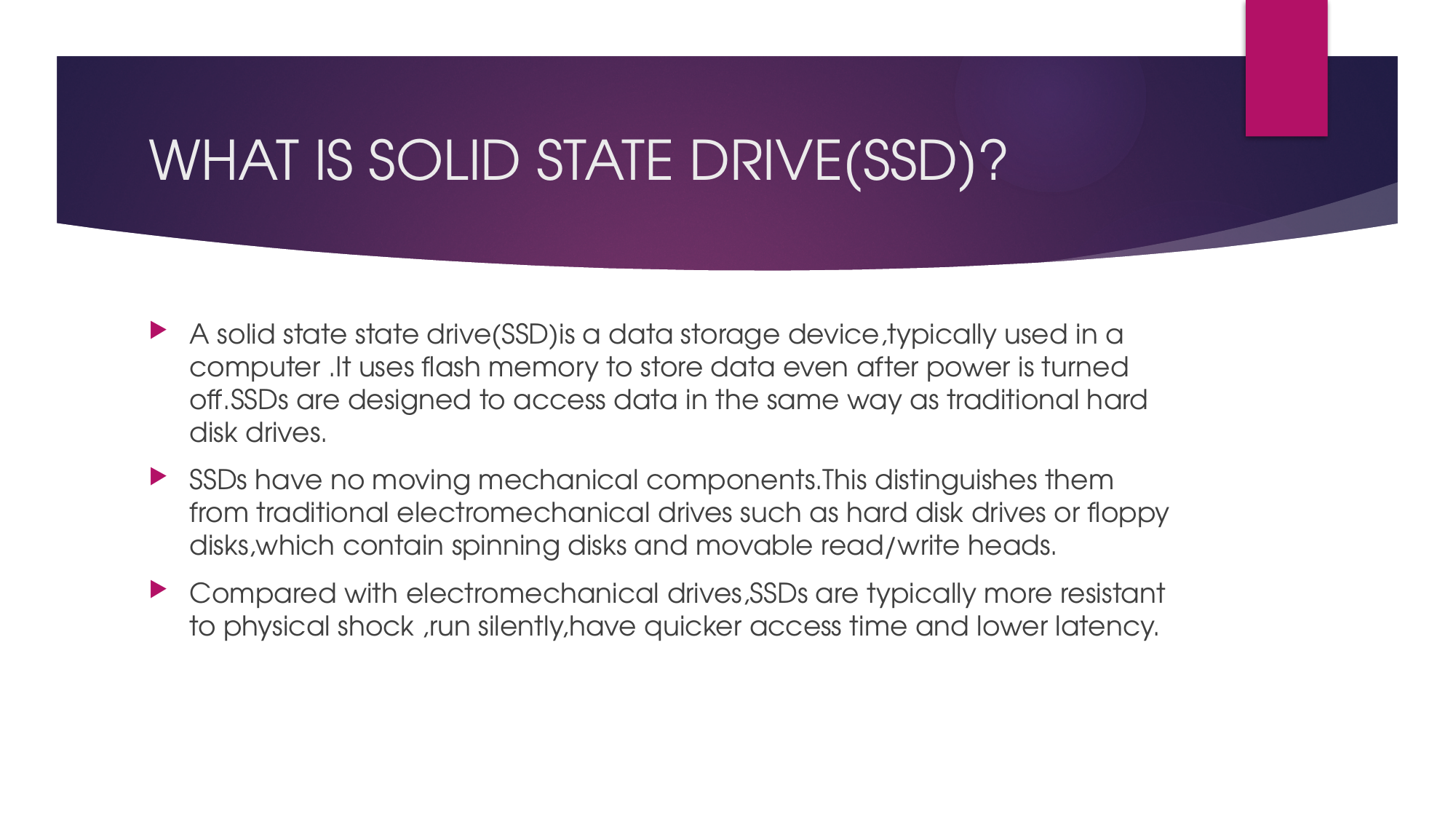

# WHAT IS SOLID STATE DRIVE(SSD)?
A solid state state drive(SSD)is a data storage device,typically used in a computer .It uses flash memory to store data even after power is turned off.SSDs are designed to access data in the same way as traditional hard disk drives.
SSDs have no moving mechanical components.This distinguishes them from traditional electromechanical drives such as hard disk drives or floppy disks,which contain spinning disks and movable read/write heads.
Compared with electromechanical drives,SSDs are typically more resistant to physical shock ,run silently,have quicker access time and lower latency.